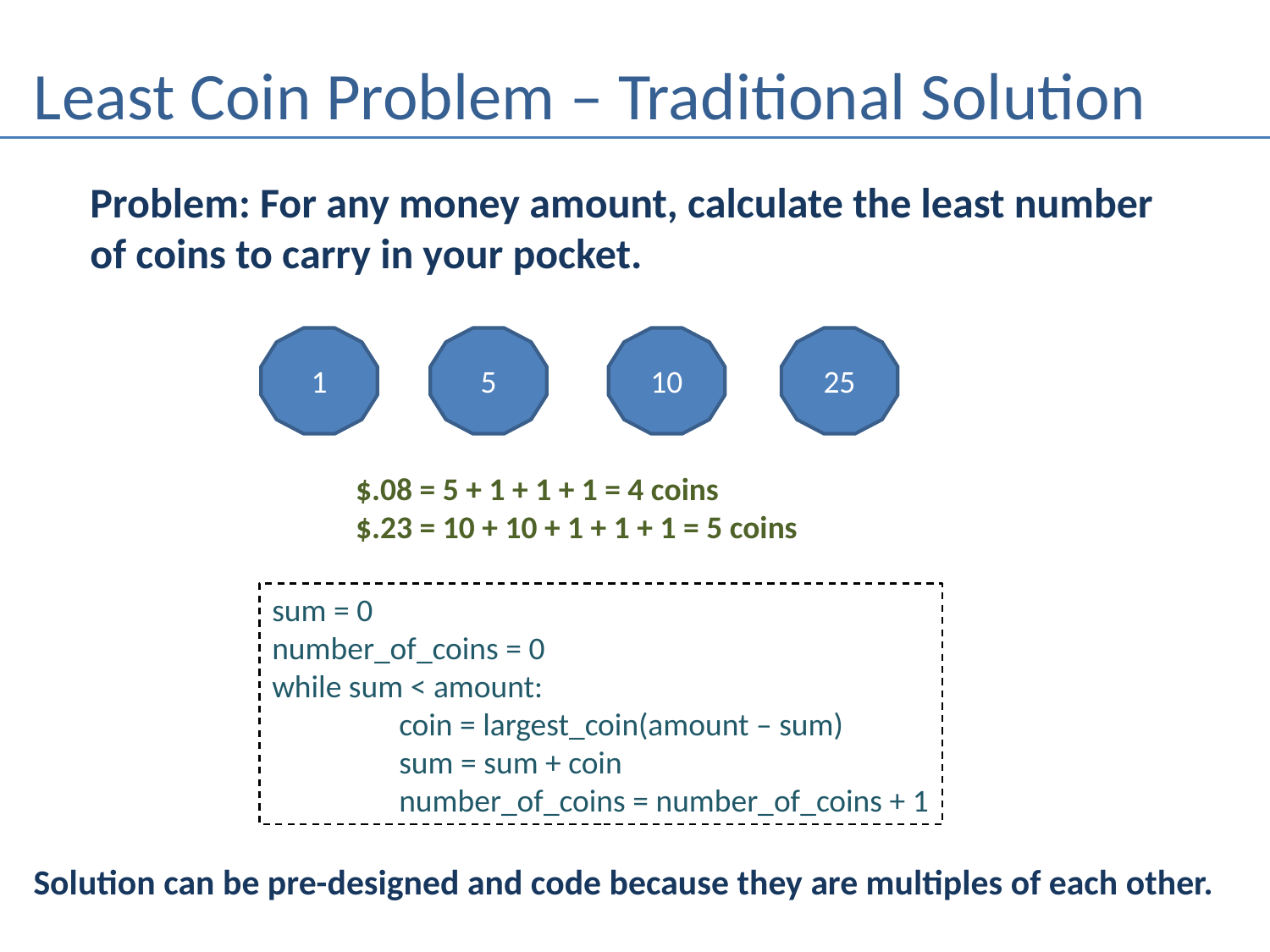

# Least Coin Problem – Traditional Solution
Problem: For any money amount, calculate the least number of coins to carry in your pocket.
1
5
10
25
$.08 = 5 + 1 + 1 + 1 = 4 coins
$.23 = 10 + 10 + 1 + 1 + 1 = 5 coins
sum = 0
number_of_coins = 0
while sum < amount:
	coin = largest_coin(amount – sum)
	sum = sum + coin
	number_of_coins = number_of_coins + 1
Solution can be pre-designed and code because they are multiples of each other.